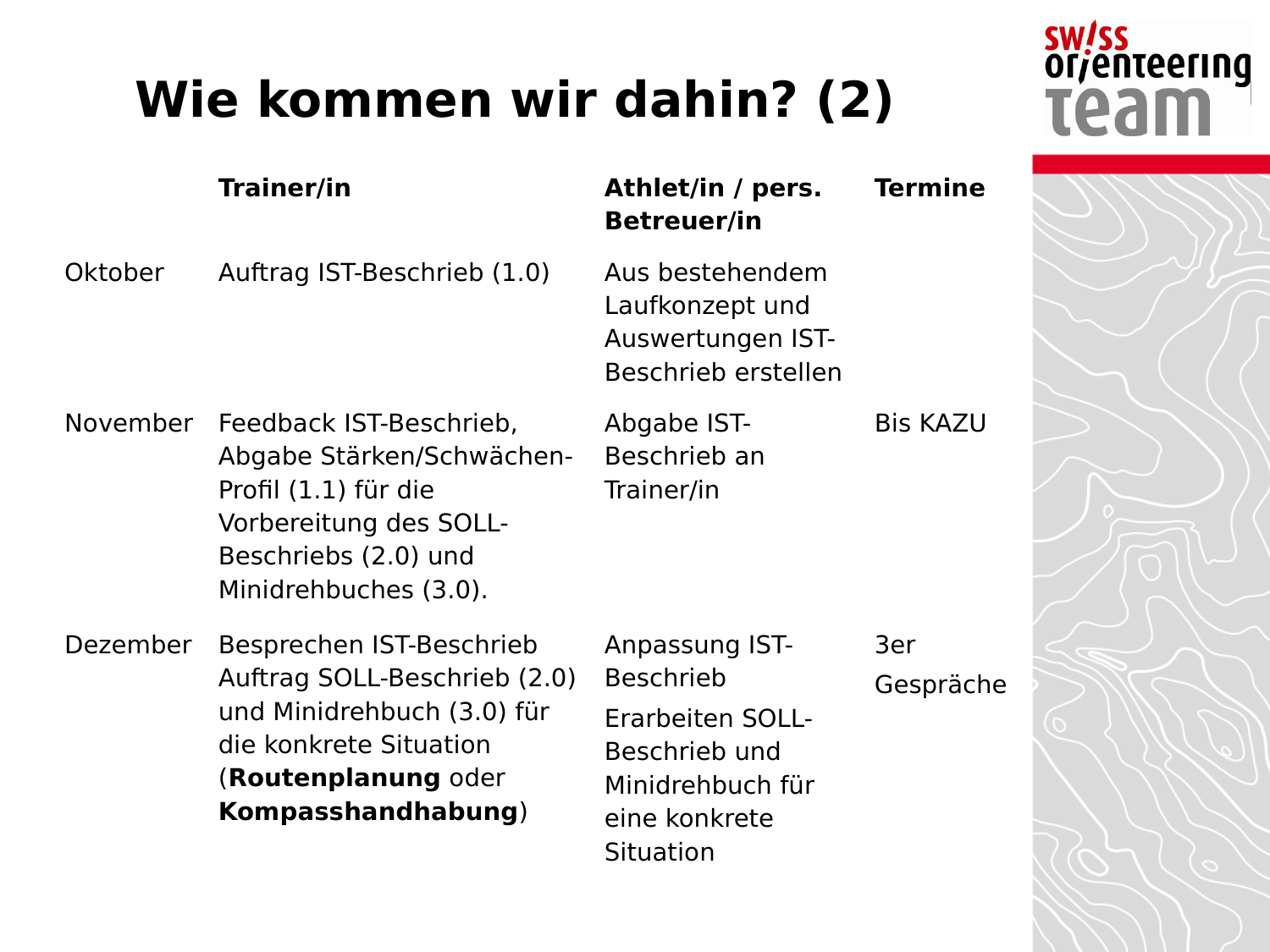

# Wie kommen wir dahin? (2)
|  | Trainer/in | Athlet/in / pers. Betreuer/in | Termine |
| --- | --- | --- | --- |
| Oktober | Auftrag IST-Beschrieb (1.0) | Aus bestehendem Laufkonzept und Auswertungen IST-Beschrieb erstellen |  |
| November | Feedback IST-Beschrieb, Abgabe Stärken/Schwächen-Profil (1.1) für die Vorbereitung des SOLL-Beschriebs (2.0) und Minidrehbuches (3.0). | Abgabe IST-Beschrieb an Trainer/in | Bis KAZU |
| Dezember | Besprechen IST-Beschrieb Auftrag SOLL-Beschrieb (2.0) und Minidrehbuch (3.0) für die konkrete Situation (Routenplanung oder Kompasshandhabung) | Anpassung IST-Beschrieb Erarbeiten SOLL-Beschrieb und Minidrehbuch für eine konkrete Situation | 3er Gespräche |